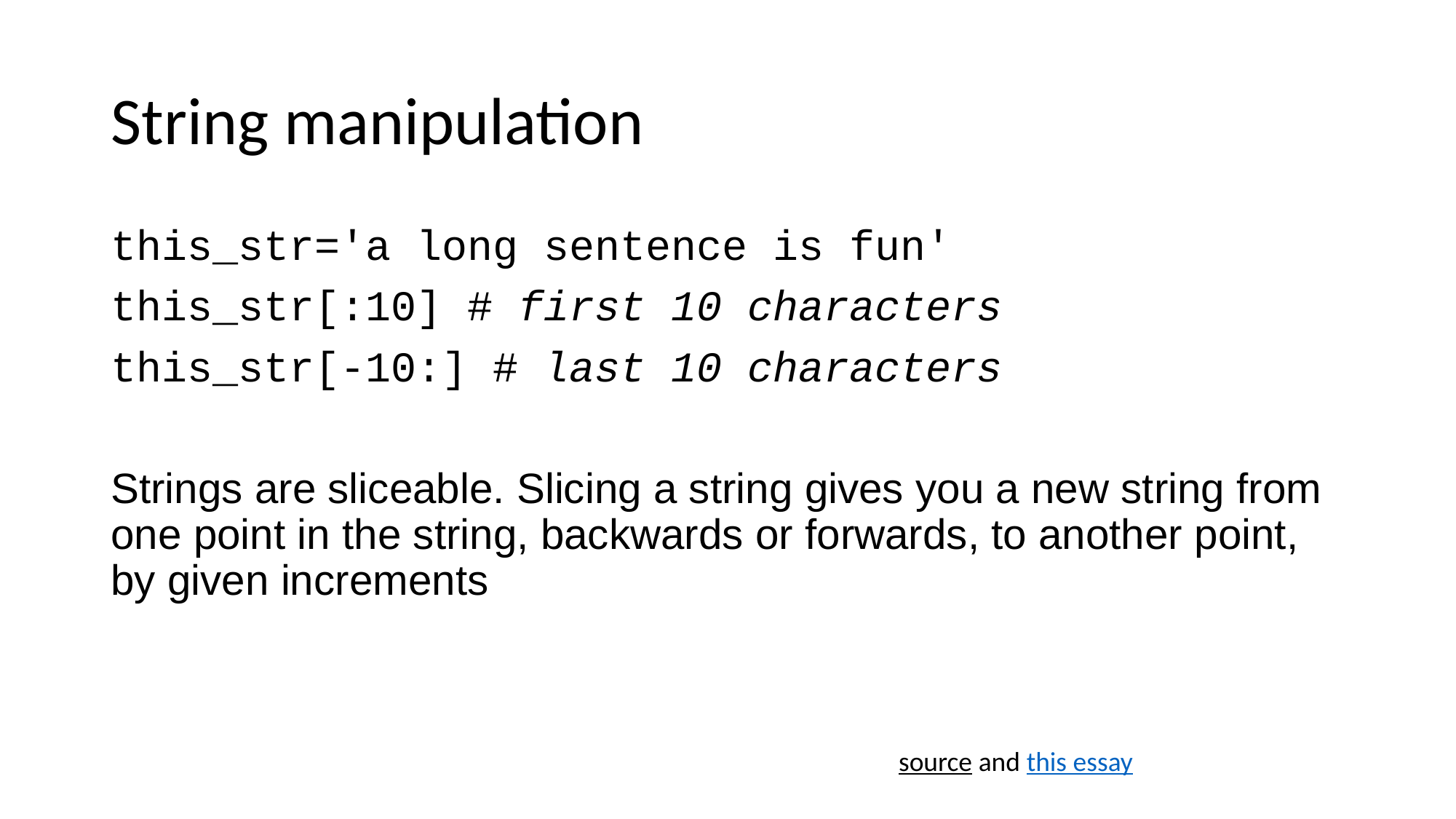

# String manipulation
this_str='a long sentence is fun'
this_str[:10] # first 10 characters
this_str[-10:] # last 10 characters

Strings are sliceable. Slicing a string gives you a new string from one point in the string, backwards or forwards, to another point, by given increments
source and this essay